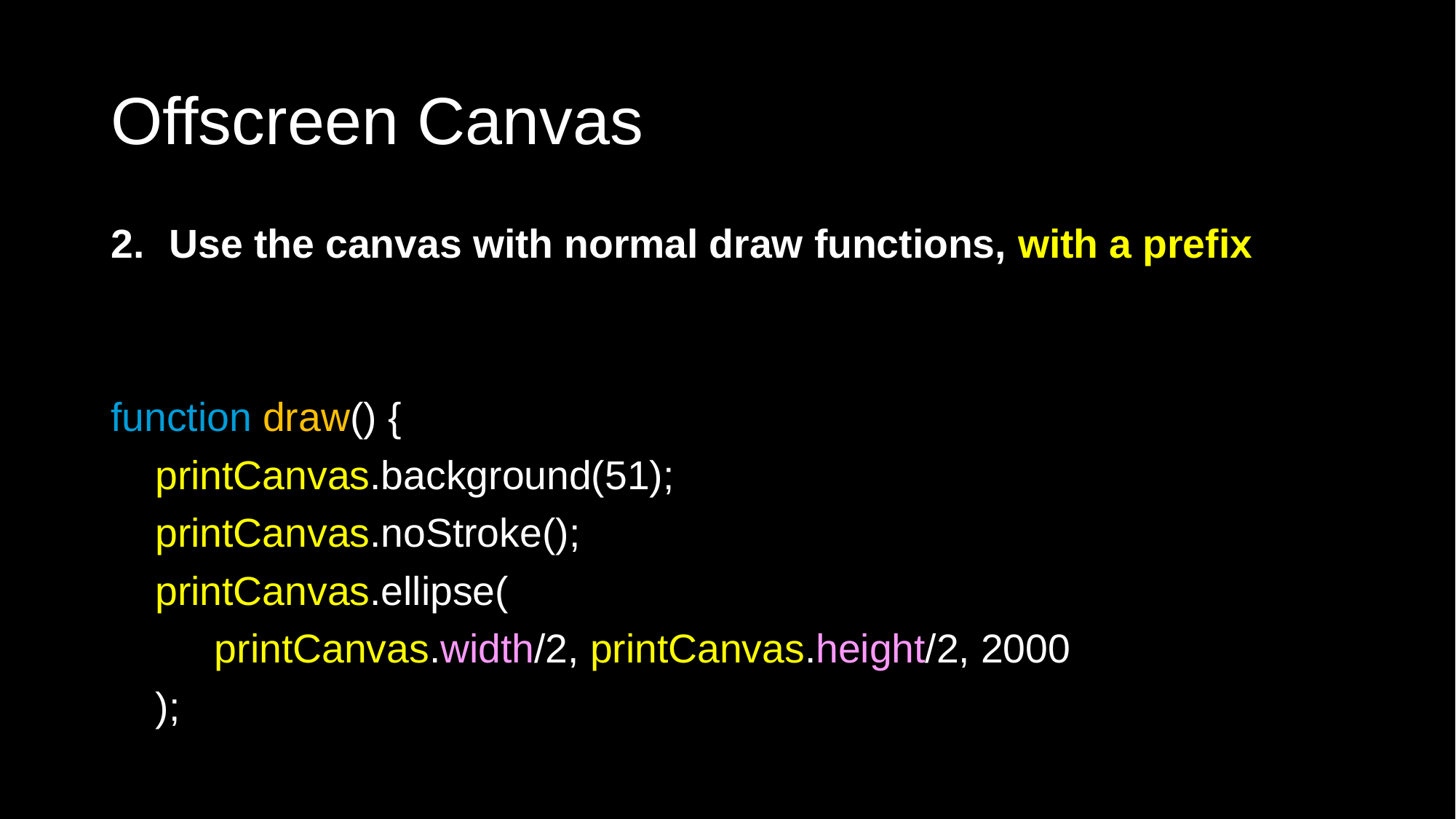

# Offscreen Canvas
Use the canvas with normal draw functions, with a prefix

function draw() {
    printCanvas.background(51);
    printCanvas.noStroke();
    printCanvas.ellipse(
	printCanvas.width/2, printCanvas.height/2, 2000
    );